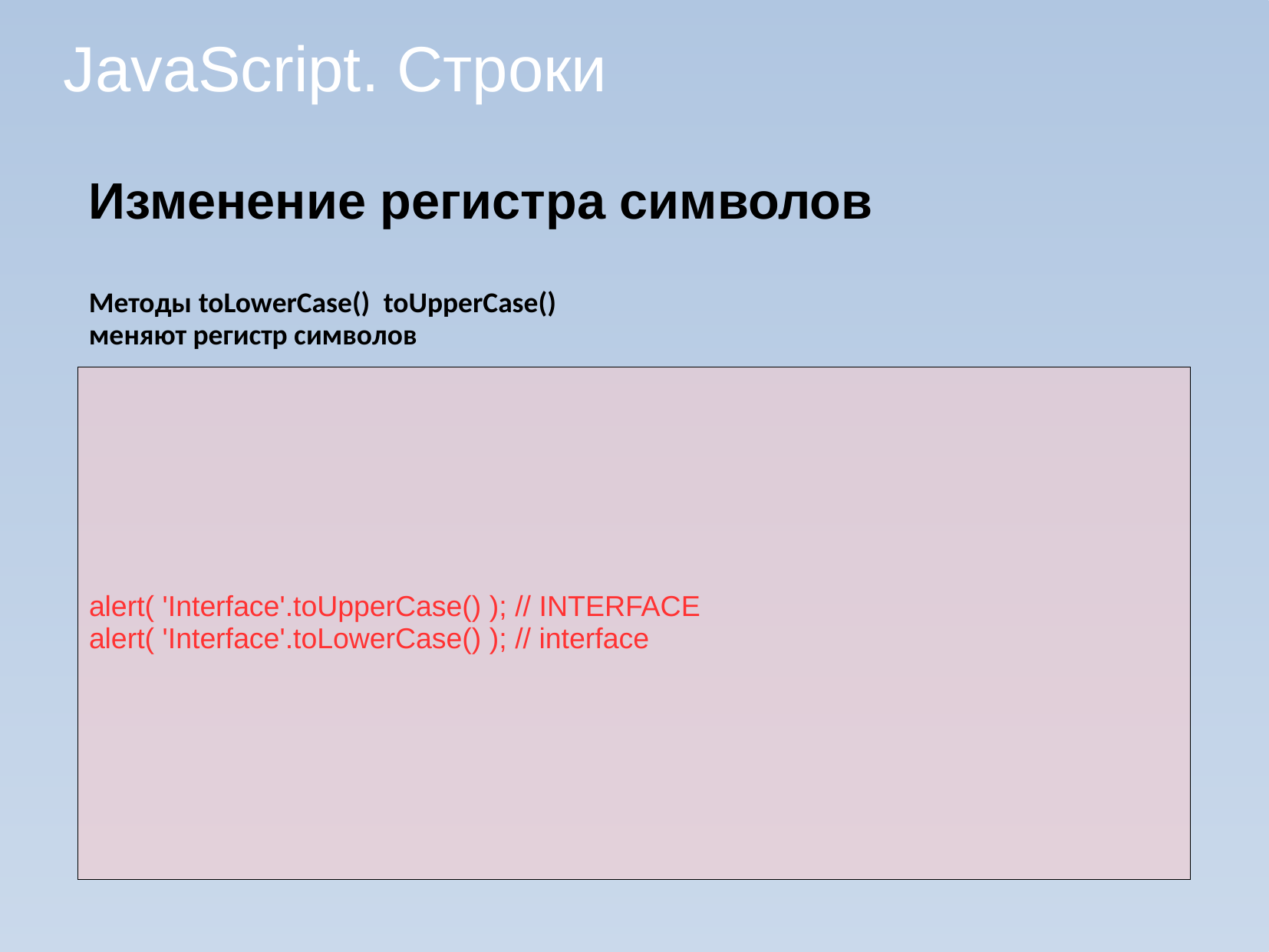

JavaScript. Строки
Изменение регистра символов

Методы toLowerCase()  toUpperCase()
меняют регистр символов
alert( 'Interface'.toUpperCase() ); // INTERFACE
alert( 'Interface'.toLowerCase() ); // interface